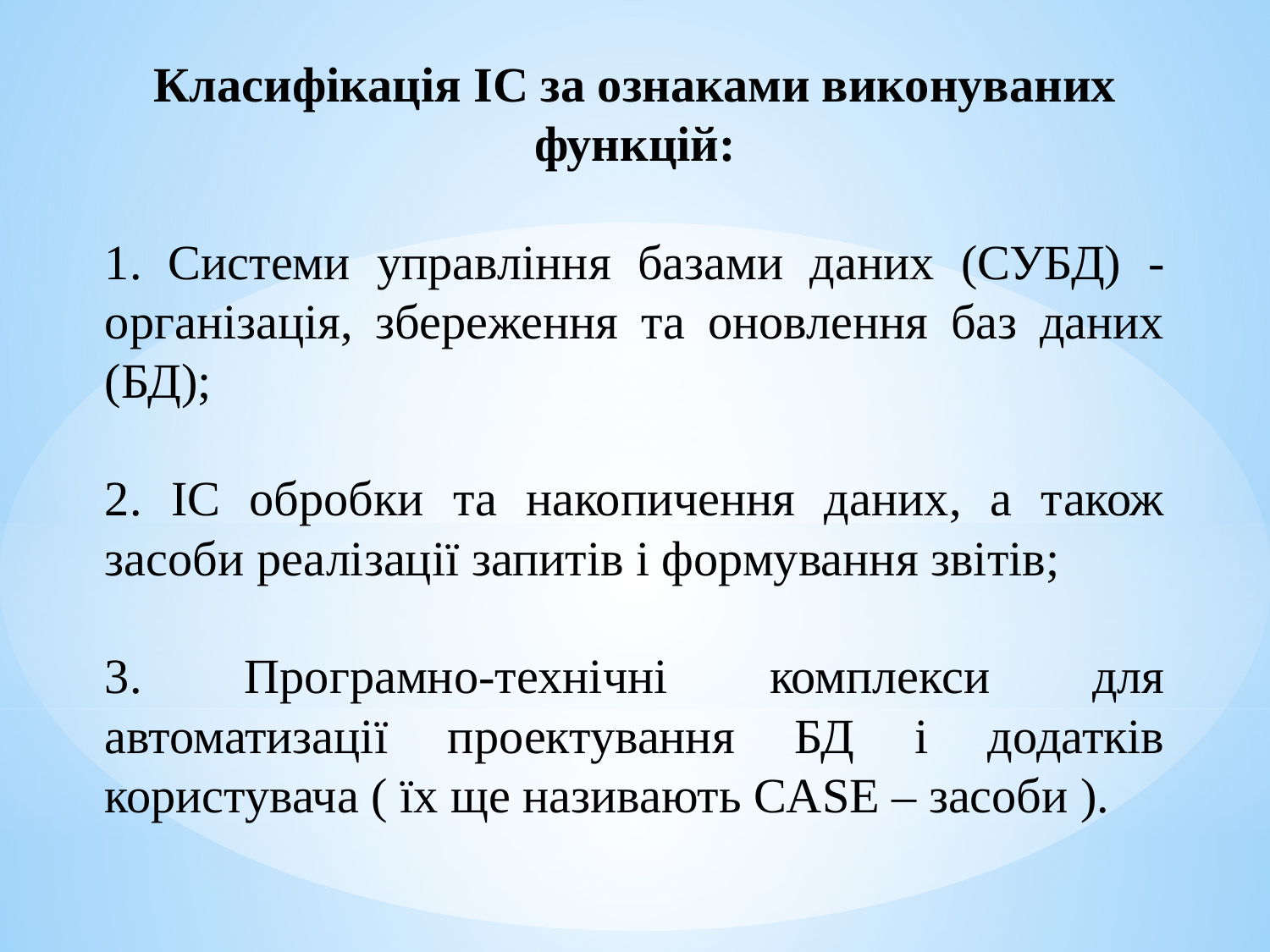

Класифікація ІС за ознаками виконуваних функцій:

1. Системи управління базами даних (СУБД) - організація, збереження та оновлення баз даних (БД);

2. ІС обробки та накопичення даних, а також засоби реалізації запитів і формування звітів;

3. Програмно-технічні комплекси для автоматизації проектування БД і додатків користувача ( їх ще називають CASE – засоби ).